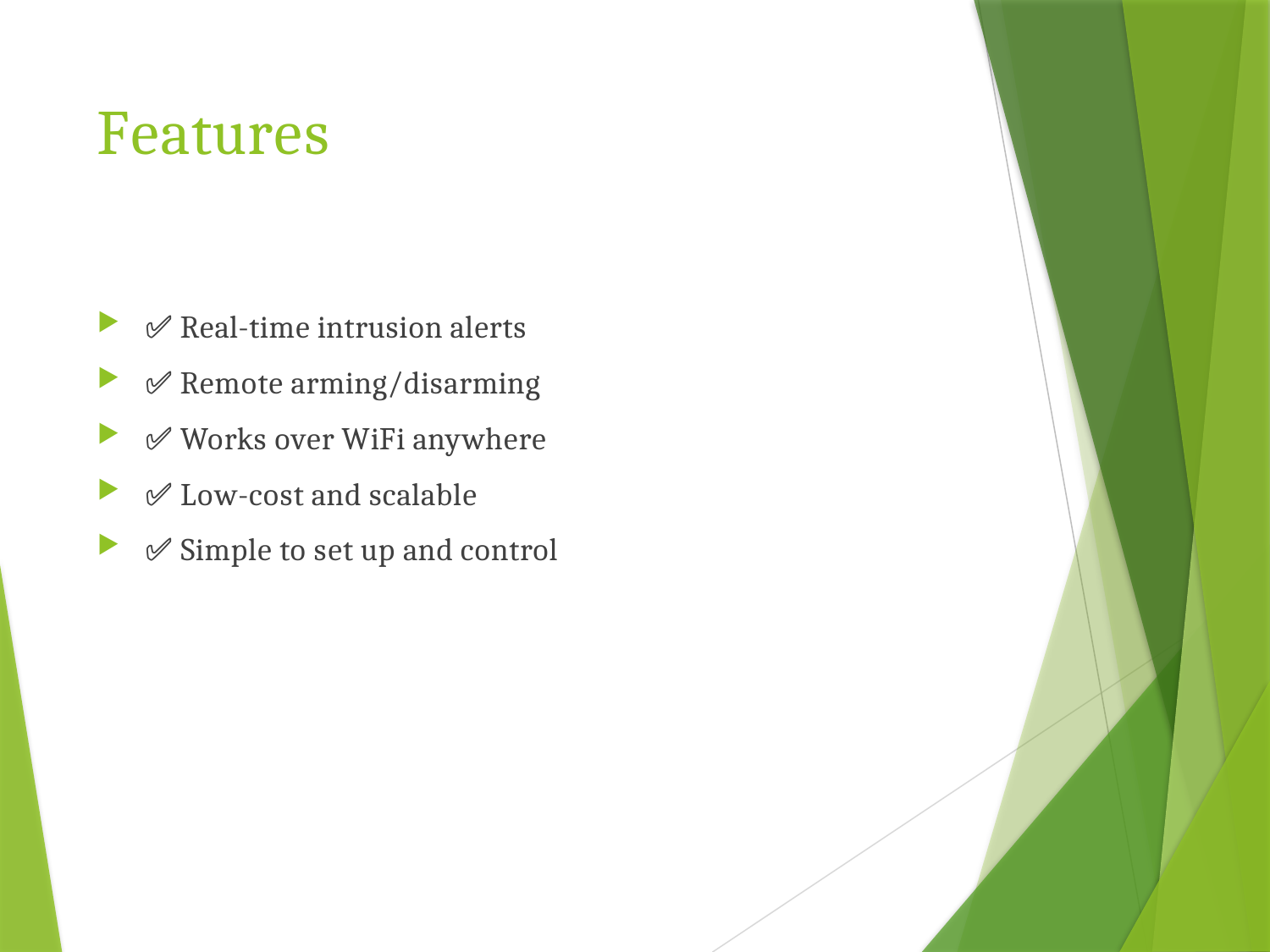

# Features
✅ Real-time intrusion alerts
✅ Remote arming/disarming
✅ Works over WiFi anywhere
✅ Low-cost and scalable
✅ Simple to set up and control